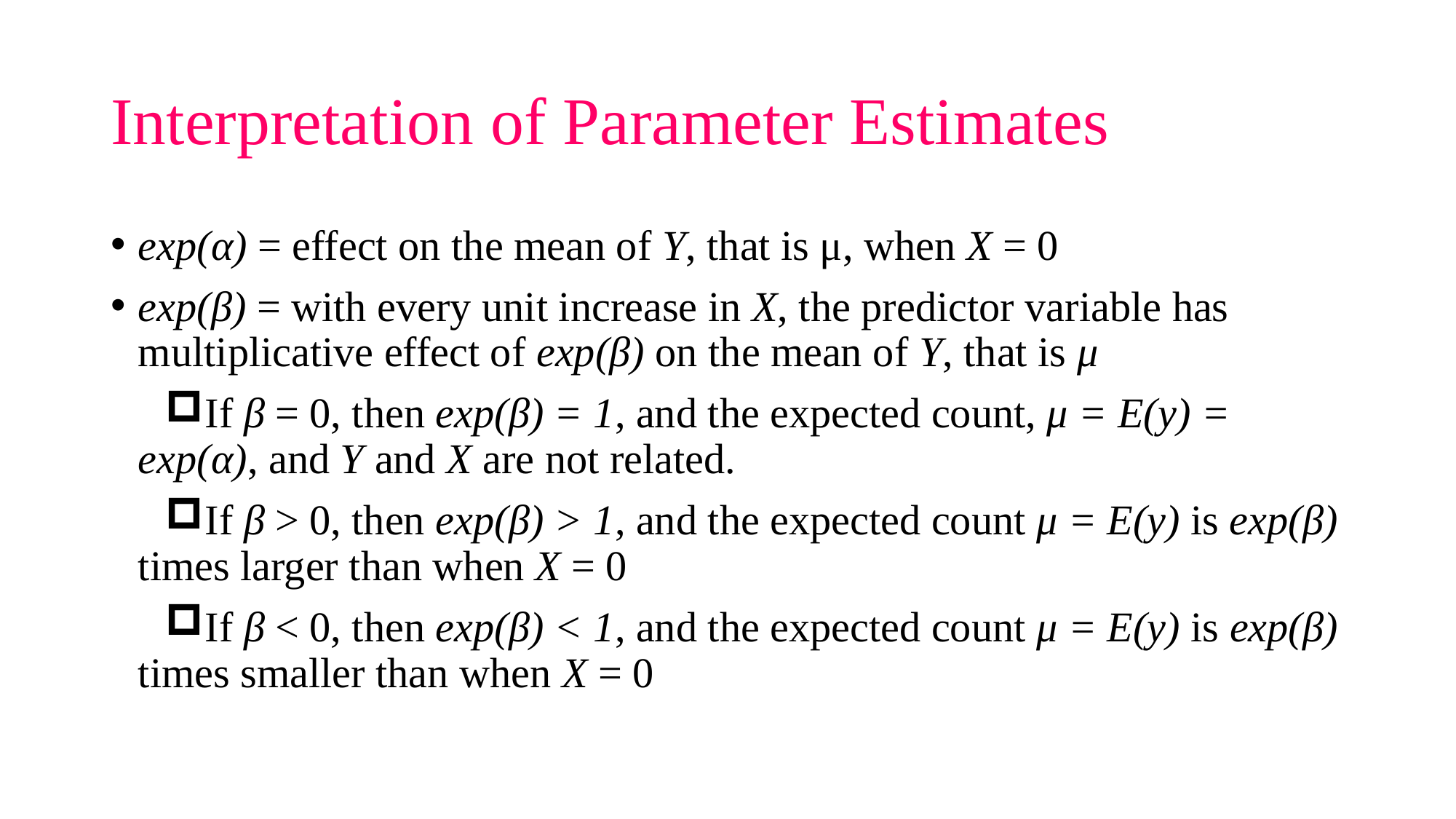

# Interpretation of Parameter Estimates
exp(α) = effect on the mean of Y, that is μ, when X = 0
exp(β) = with every unit increase in X, the predictor variable has multiplicative effect of exp(β) on the mean of Y, that is μ
If β = 0, then exp(β) = 1, and the expected count, μ = E(y) = exp(α), and Y and X are not related.
If β > 0, then exp(β) > 1, and the expected count μ = E(y) is exp(β) times larger than when X = 0
If β < 0, then exp(β) < 1, and the expected count μ = E(y) is exp(β) times smaller than when X = 0